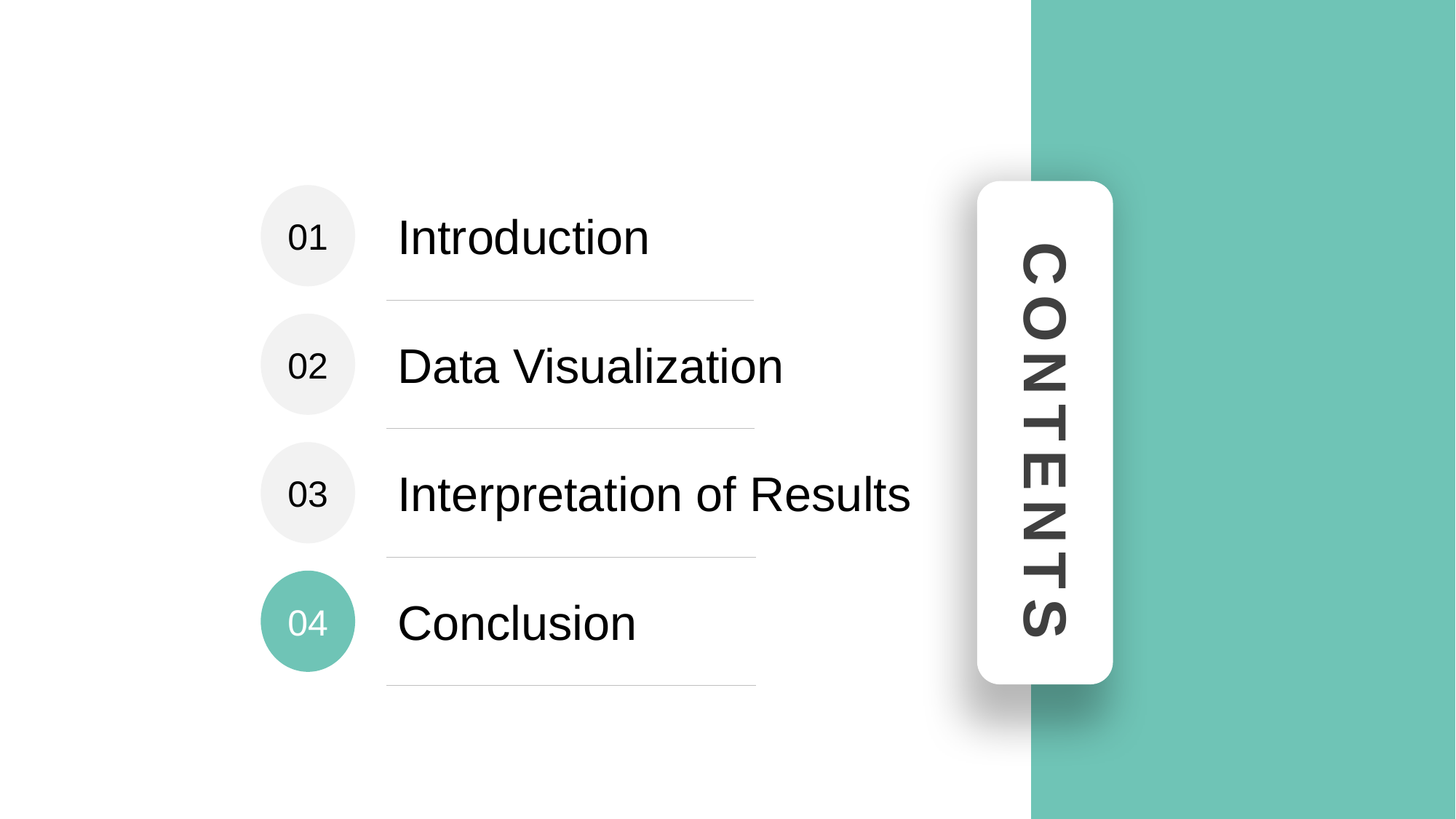

01
02
03
04
CONTENTS
Introduction
Data Visualization
Interpretation of Results
Conclusion